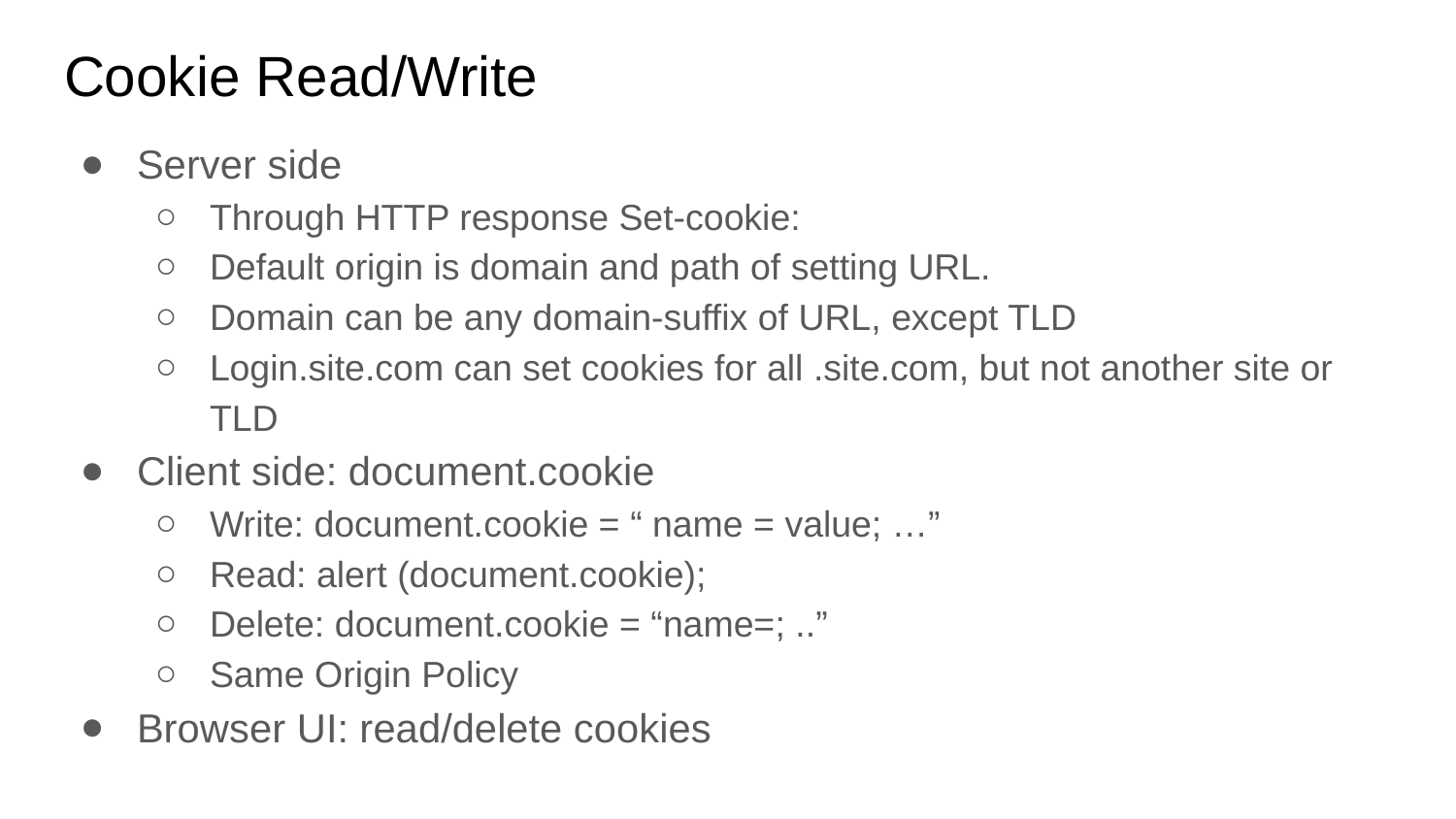

# Cookie Read/Write
Server side
Through HTTP response Set-cookie:
Default origin is domain and path of setting URL.
Domain can be any domain-suffix of URL, except TLD
Login.site.com can set cookies for all .site.com, but not another site or TLD
Client side: document.cookie
Write: document.cookie = “ name = value; …”
Read: alert (document.cookie);
Delete: document.cookie = “name=; ..”
Same Origin Policy
Browser UI: read/delete cookies